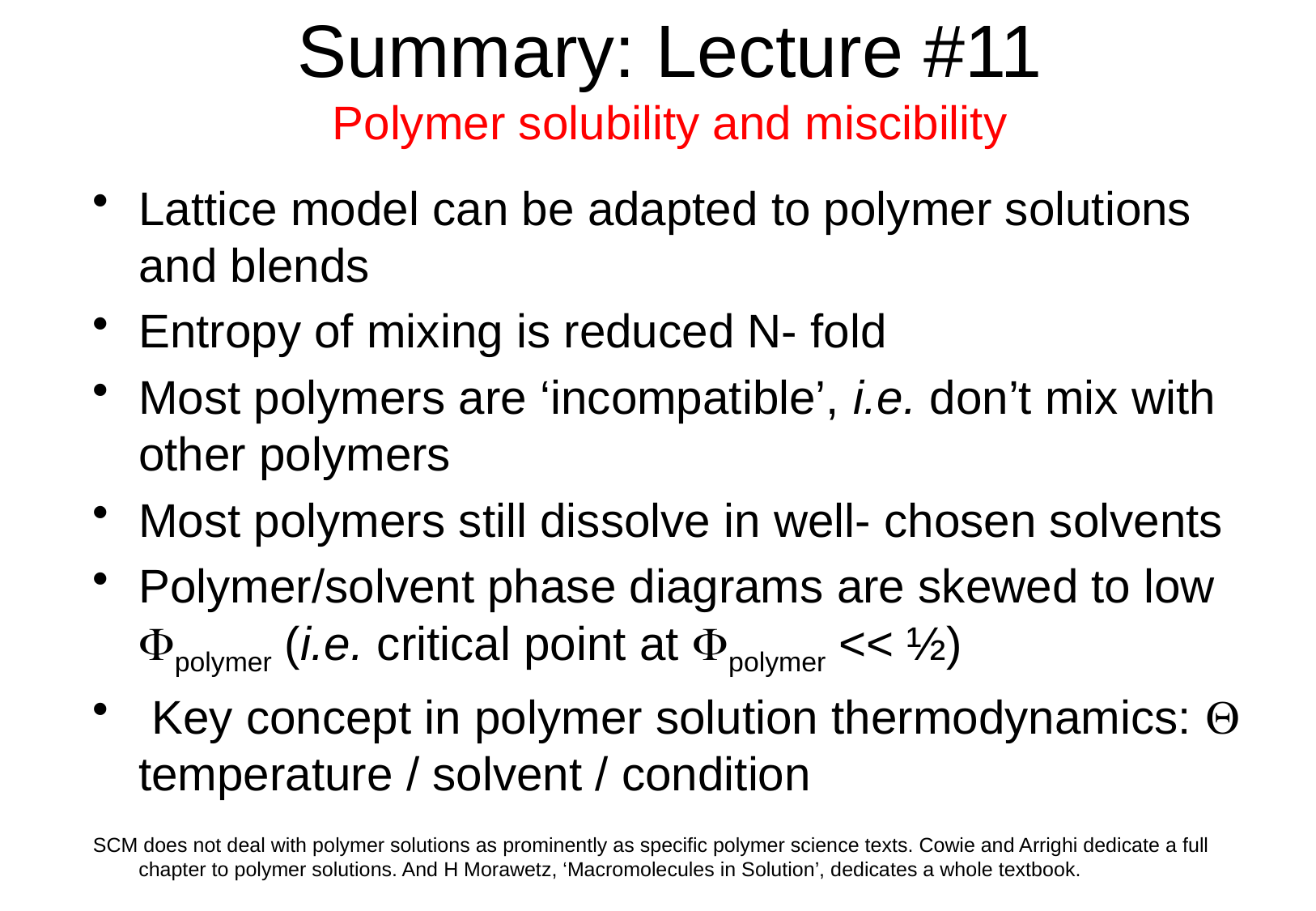

# Summary: Lecture #11 Polymer solubility and miscibility
Lattice model can be adapted to polymer solutions and blends
Entropy of mixing is reduced N- fold
Most polymers are ‘incompatible’, i.e. don’t mix with other polymers
Most polymers still dissolve in well- chosen solvents
Polymer/solvent phase diagrams are skewed to low Φpolymer (i.e. critical point at Φpolymer << ½)
 Key concept in polymer solution thermodynamics: Θ temperature / solvent / condition

SCM does not deal with polymer solutions as prominently as specific polymer science texts. Cowie and Arrighi dedicate a full chapter to polymer solutions. And H Morawetz, ‘Macromolecules in Solution’, dedicates a whole textbook.